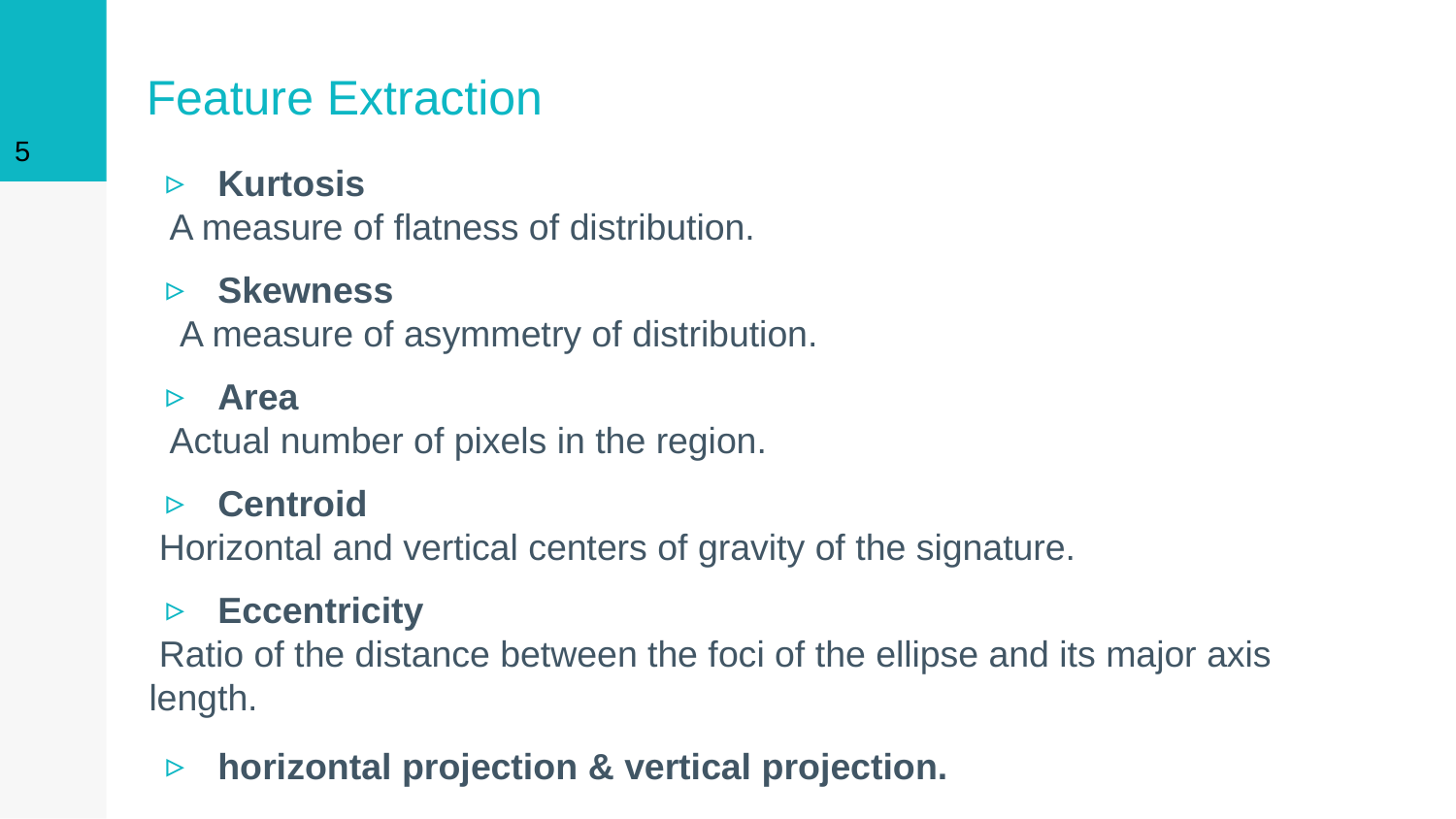

5
# Feature Extraction
Kurtosis
  A measure of flatness of distribution.

Skewness
   A measure of asymmetry of distribution.

Area
  Actual number of pixels in the region.

Centroid
 Horizontal and vertical centers of gravity of the signature.

Eccentricity
 Ratio of the distance between the foci of the ellipse and its major axis length.

horizontal projection & vertical projection.